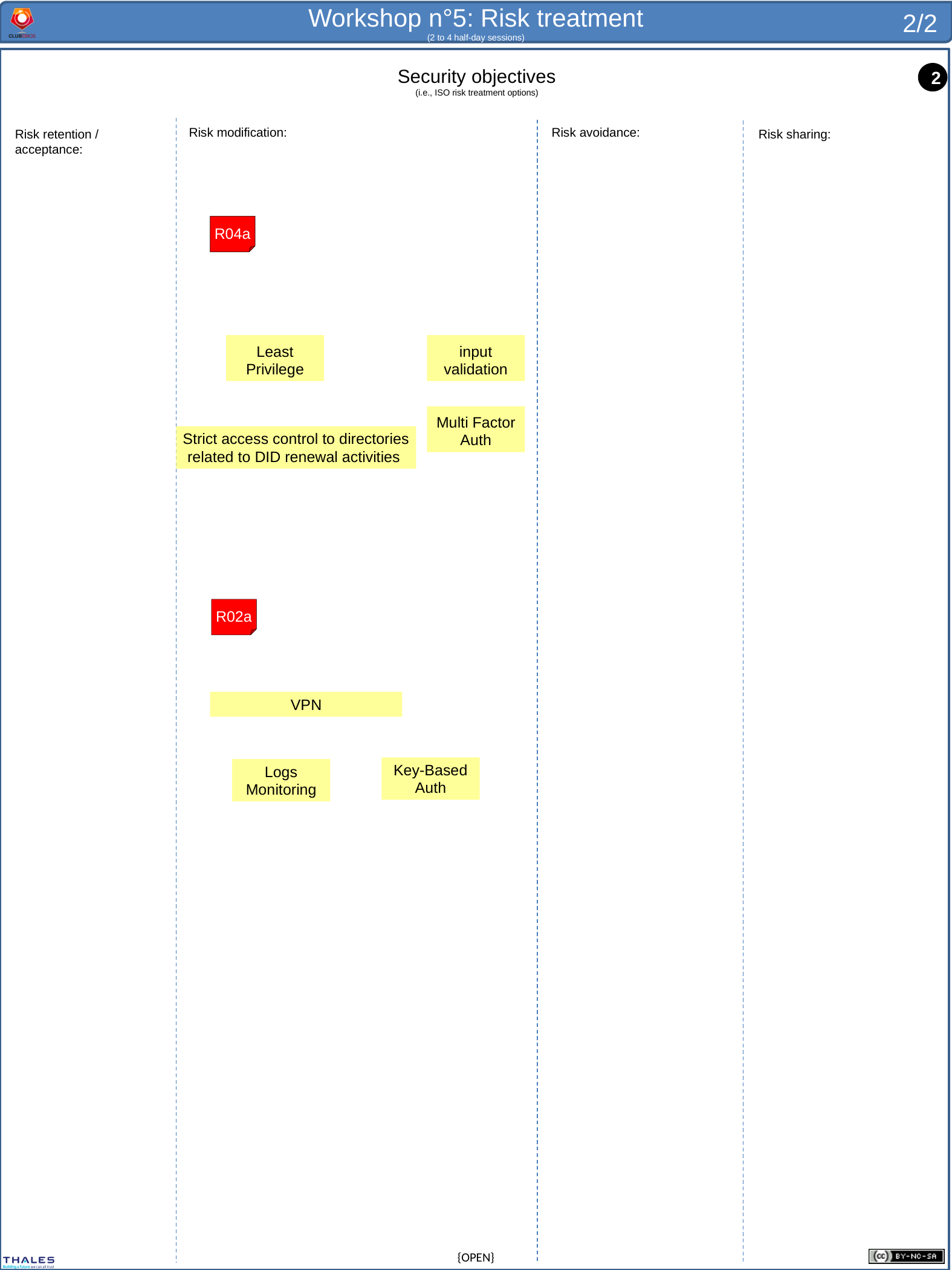

R04a
Least Privilege
input validation
Multi Factor Auth
Strict access control to directories related to DID renewal activities
R02a
VPN
Key-Based Auth
Logs Monitoring